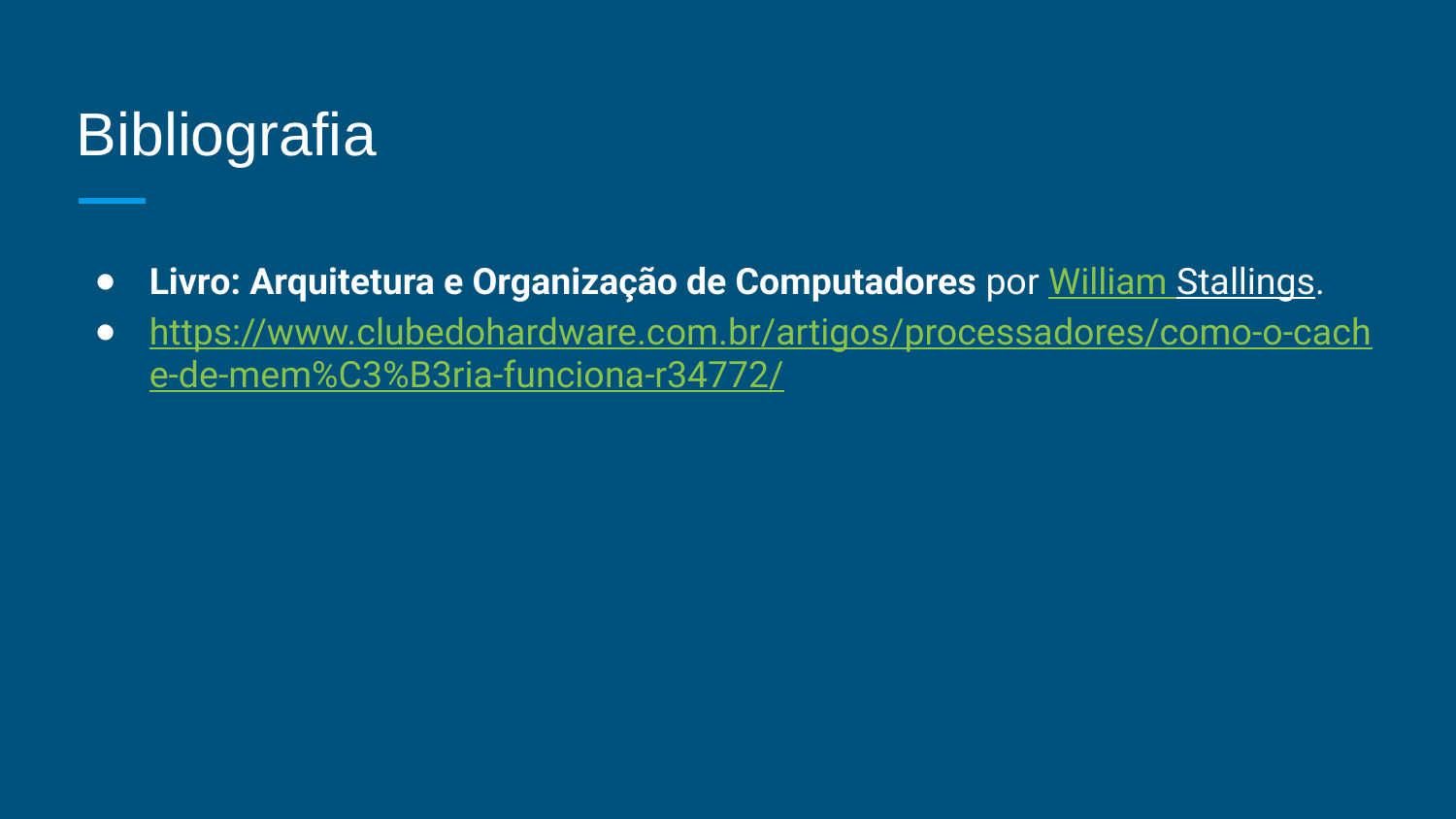

# Bibliografia
Livro: Arquitetura e Organização de Computadores por William Stallings.
https://www.clubedohardware.com.br/artigos/processadores/como-o-cache-de-mem%C3%B3ria-funciona-r34772/